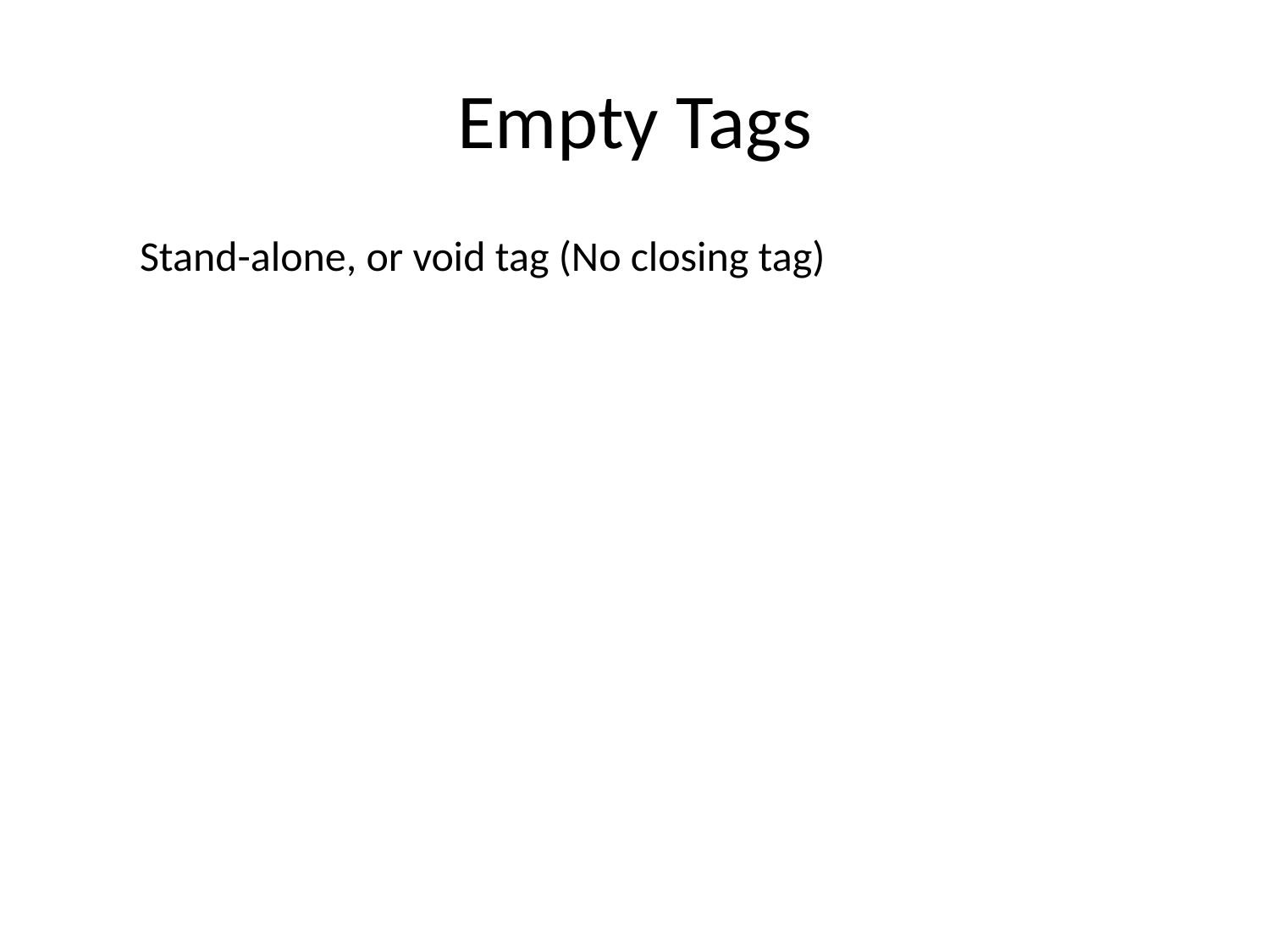

# Empty Tags
Stand-alone, or void tag (No closing tag)